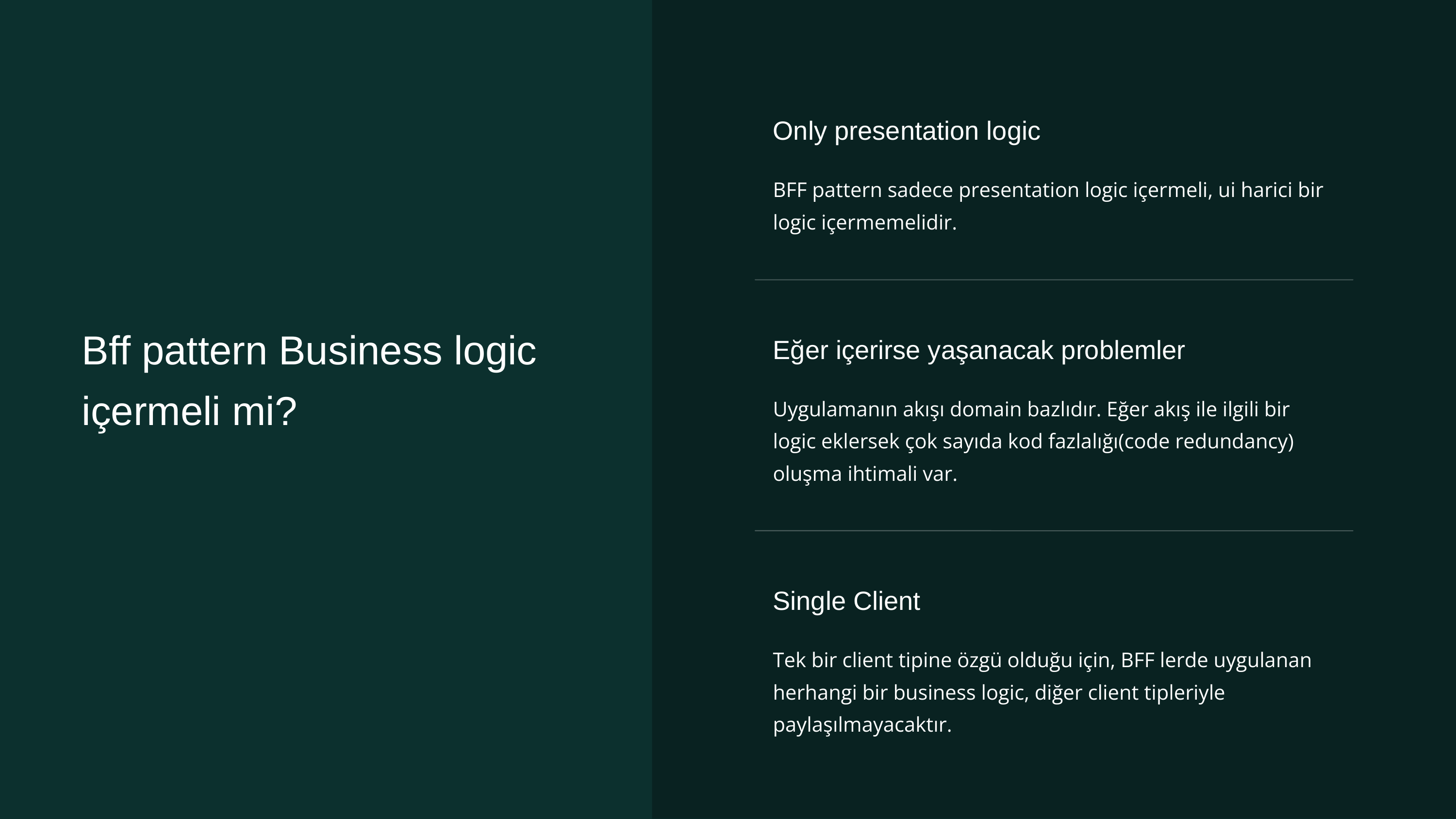

Only presentation logic
BFF pattern sadece presentation logic içermeli, ui harici bir logic içermemelidir.

Eğer içerirse yaşanacak problemler
Uygulamanın akışı domain bazlıdır. Eğer akış ile ilgili bir logic eklersek çok sayıda kod fazlalığı(code redundancy) oluşma ihtimali var.

Single Client
Tek bir client tipine özgü olduğu için, BFF lerde uygulanan herhangi bir business logic, diğer client tipleriyle paylaşılmayacaktır.
Bff pattern Business logic içermeli mi?